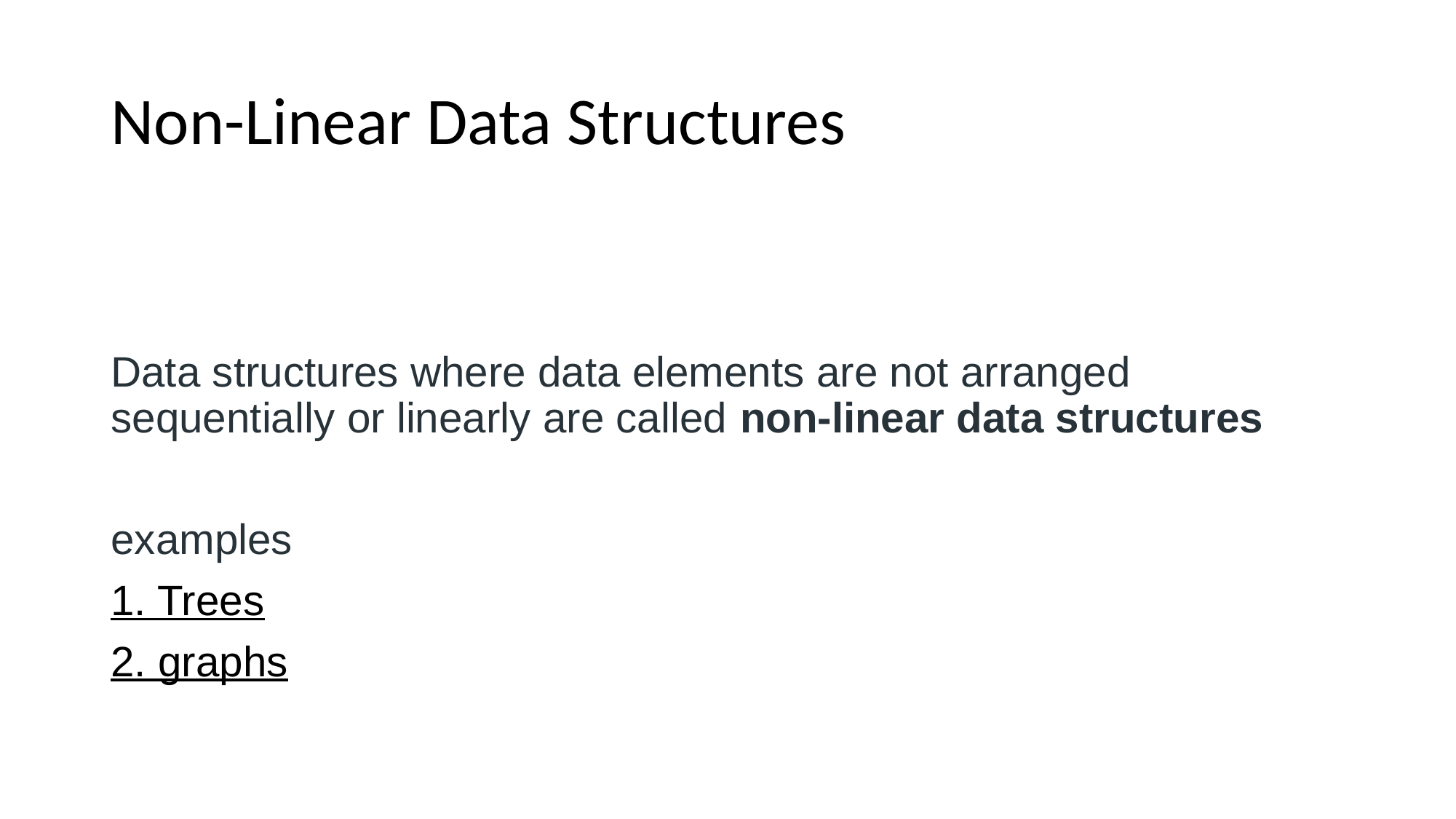

# Non-Linear Data Structures

Data structures where data elements are not arranged sequentially or linearly are called non-linear data structures

examples
1. Trees
2. graphs